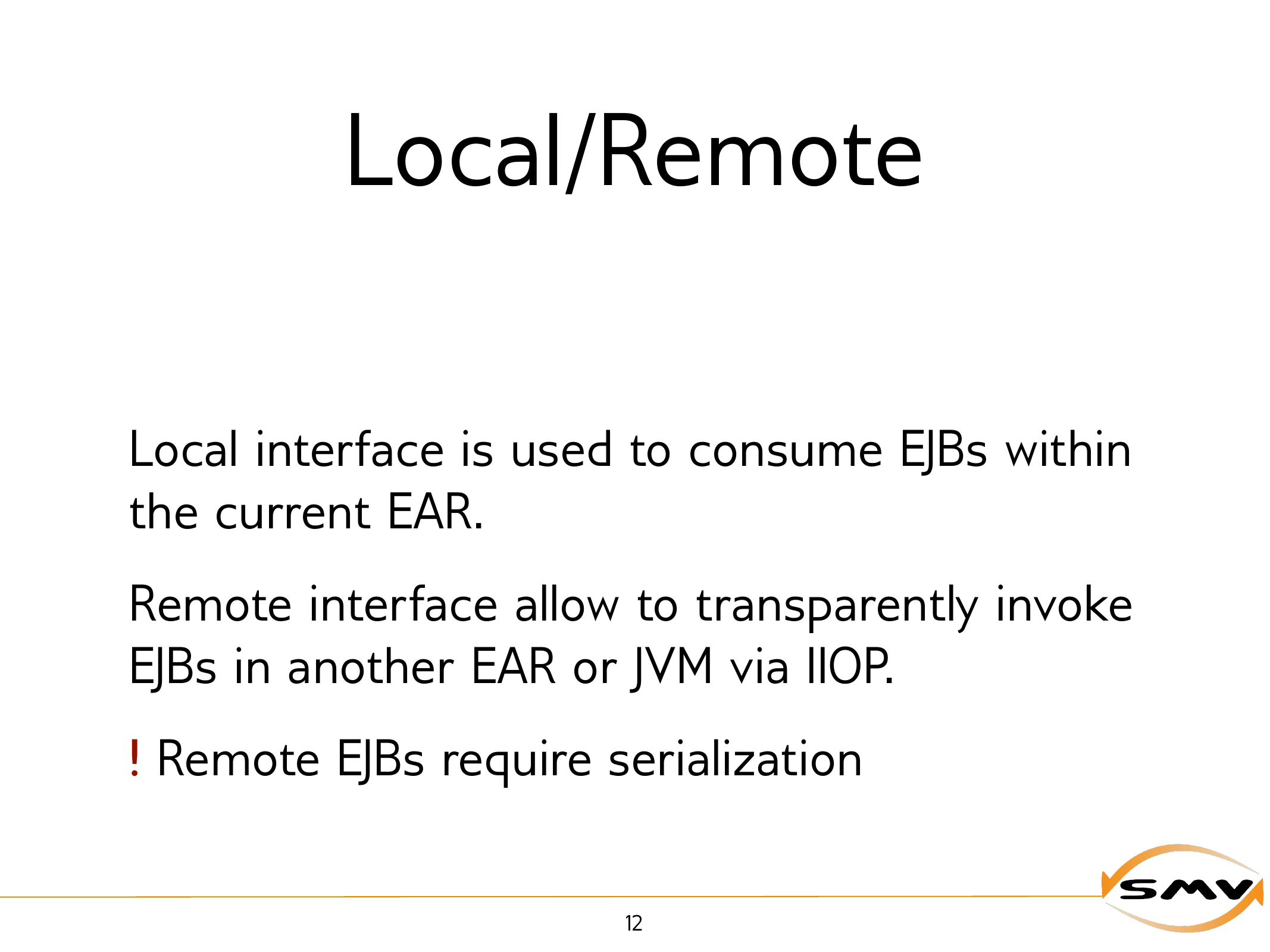

# Local/Remote
Local interface is used to consume EJBs within the current EAR.
Remote interface allow to transparently invoke EJBs in another EAR or JVM via IIOP.
! Remote EJBs require serialization
12